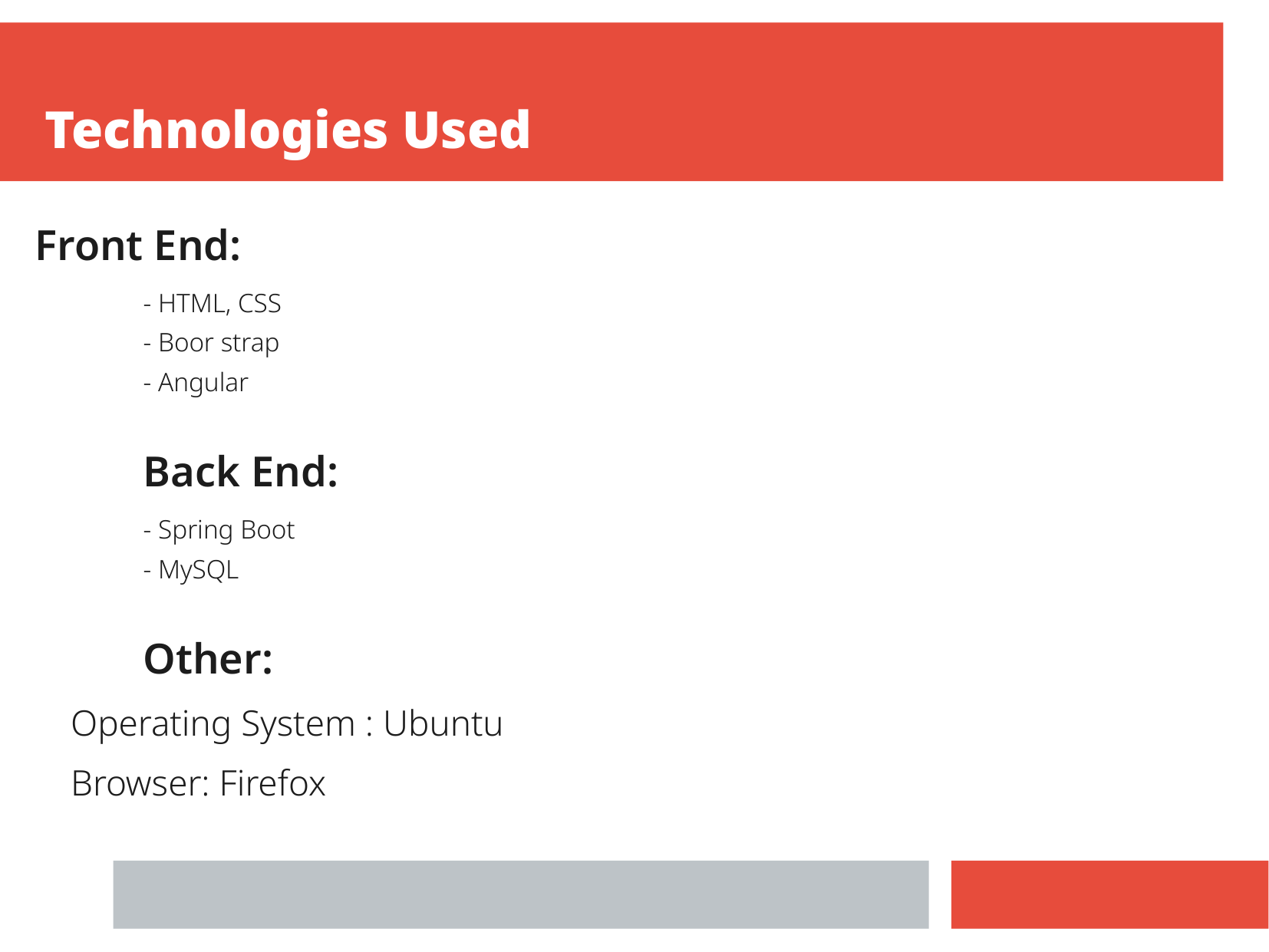

Technologies Used
Front End:
- HTML, CSS
- Boor strap
- Angular

Back End:
- Spring Boot
- MySQL

Other:
Operating System : Ubuntu
Browser: Firefox